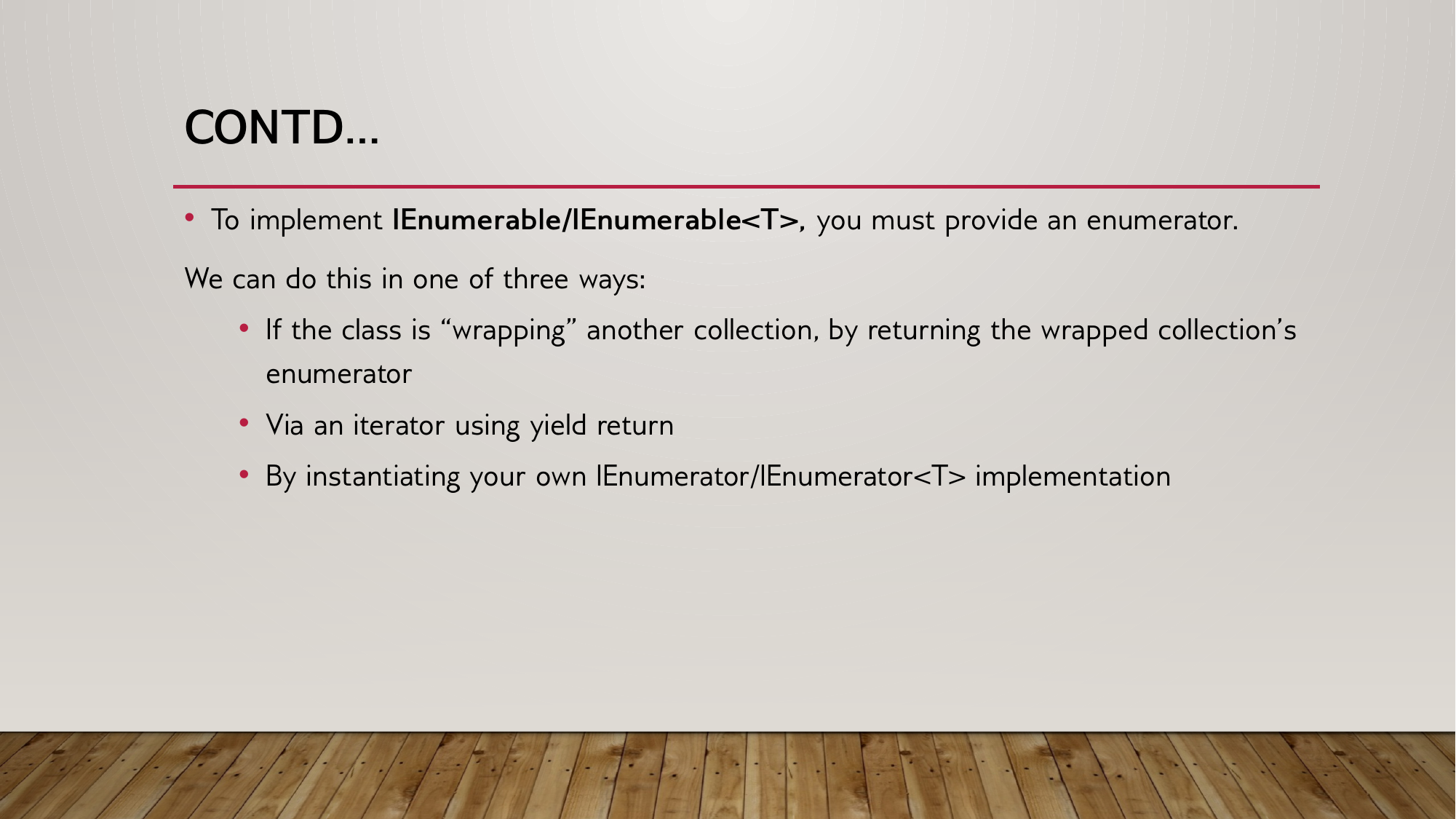

# Contd…
To implement IEnumerable/IEnumerable<T>, you must provide an enumerator.
We can do this in one of three ways:
If the class is “wrapping” another collection, by returning the wrapped collection’s enumerator
Via an iterator using yield return
By instantiating your own IEnumerator/IEnumerator<T> implementation